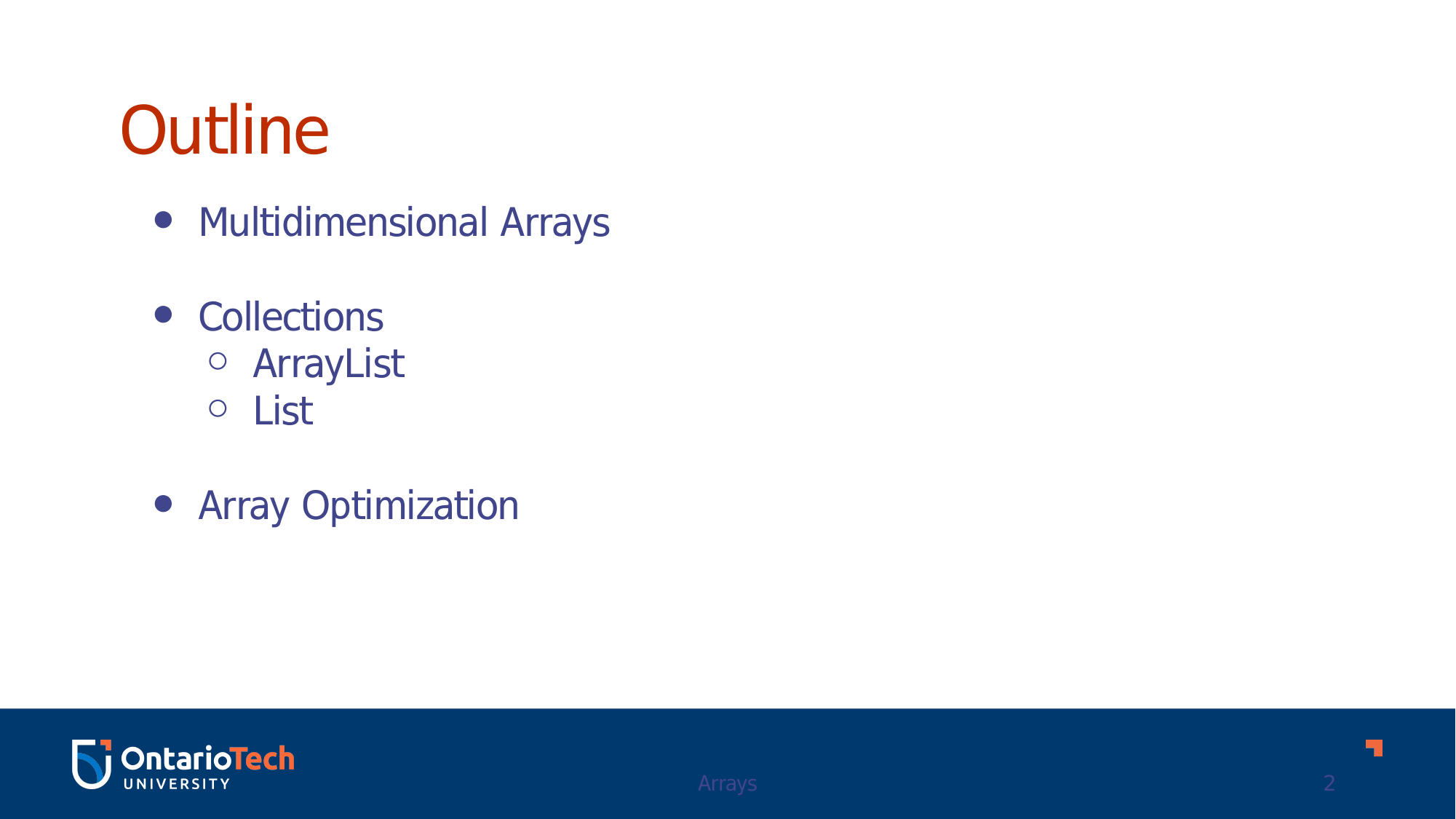

Outline
Multidimensional Arrays

Collections
ArrayList
List

Array Optimization

Arrays
2